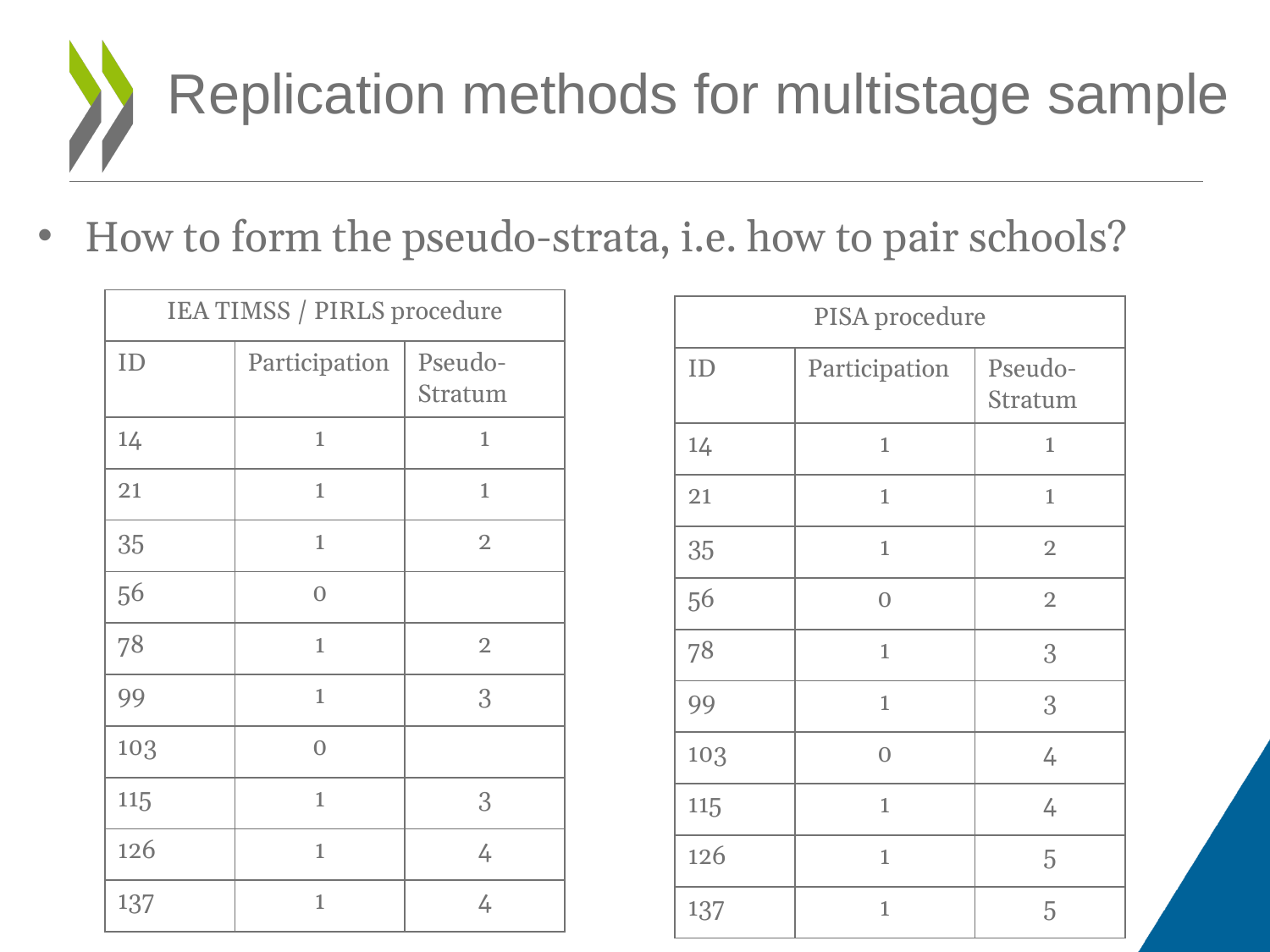

Replication methods for multistage sample
How to form the pseudo-strata, i.e. how to pair schools?
| IEA TIMSS / PIRLS procedure |  |  |
| --- | --- | --- |
| ID | Participation | Pseudo- Stratum |
| 14 | 1 | 1 |
| 21 | 1 | 1 |
| 35 | 1 | 2 |
| 56 | 0 |  |
| 78 | 1 | 2 |
| 99 | 1 | 3 |
| 103 | 0 |  |
| 115 | 1 | 3 |
| 126 | 1 | 4 |
| 137 | 1 | 4 |
| PISA procedure |  |  |
| --- | --- | --- |
| ID | Participation | Pseudo- Stratum |
| 14 | 1 | 1 |
| 21 | 1 | 1 |
| 35 | 1 | 2 |
| 56 | 0 | 2 |
| 78 | 1 | 3 |
| 99 | 1 | 3 |
| 103 | 0 | 4 |
| 115 | 1 | 4 |
| 126 | 1 | 5 |
| 137 | 1 | 5 |